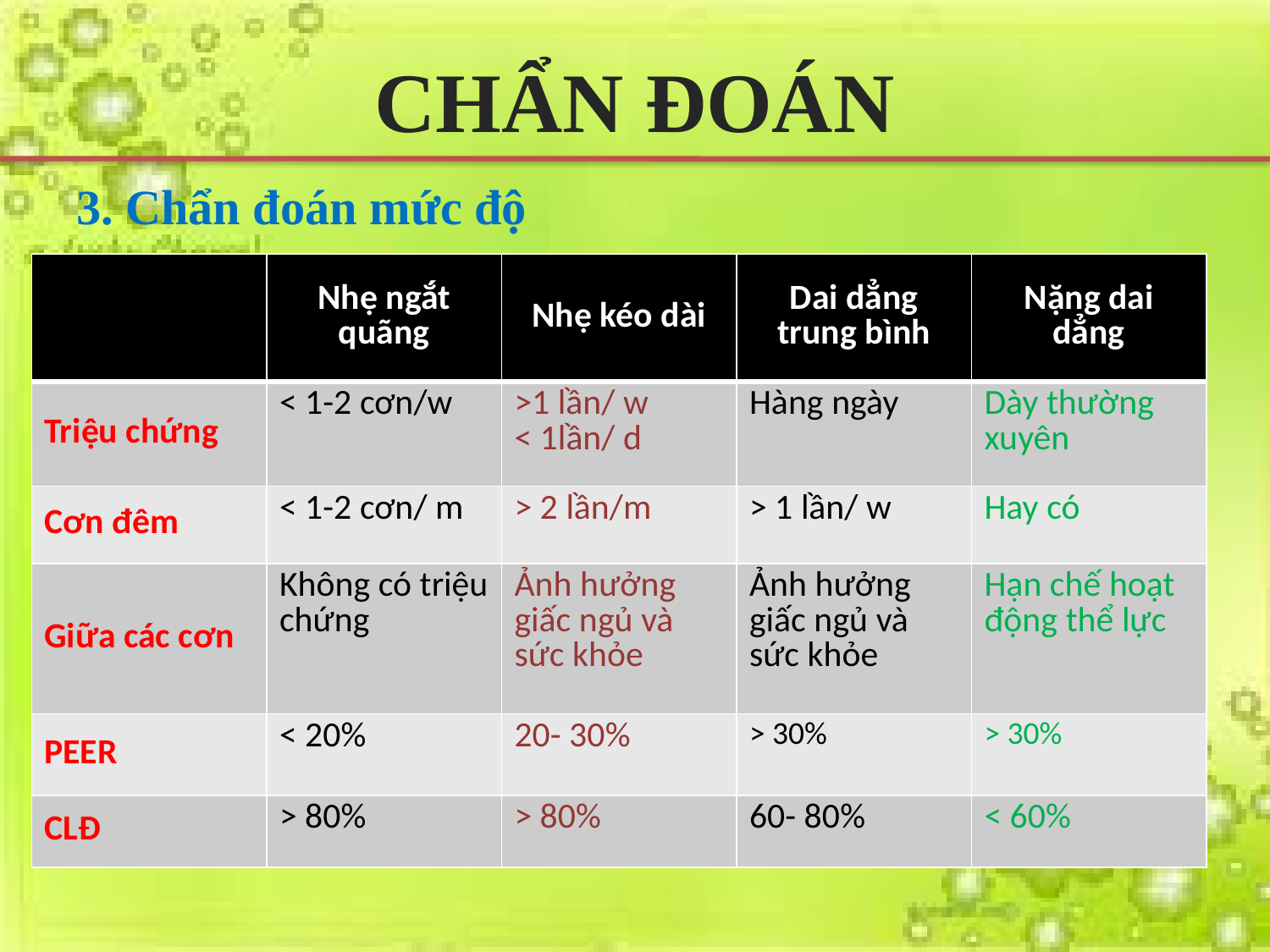

# CHẨN ĐOÁN
3. Chẩn đoán mức độ
|  | Nhẹ ngắt quãng | Nhẹ kéo dài | Dai dẳng trung bình | Nặng dai dẳng |
| --- | --- | --- | --- | --- |
| Triệu chứng | < 1-2 cơn/w | >1 lần/ w < 1lần/ d | Hàng ngày | Dày thường xuyên |
| Cơn đêm | < 1-2 cơn/ m | > 2 lần/m | > 1 lần/ w | Hay có |
| Giữa các cơn | Không có triệu chứng | Ảnh hưởng giấc ngủ và sức khỏe | Ảnh hưởng giấc ngủ và sức khỏe | Hạn chế hoạt động thể lực |
| PEER | < 20% | 20- 30% | > 30% | > 30% |
| CLĐ | > 80% | > 80% | 60- 80% | < 60% |